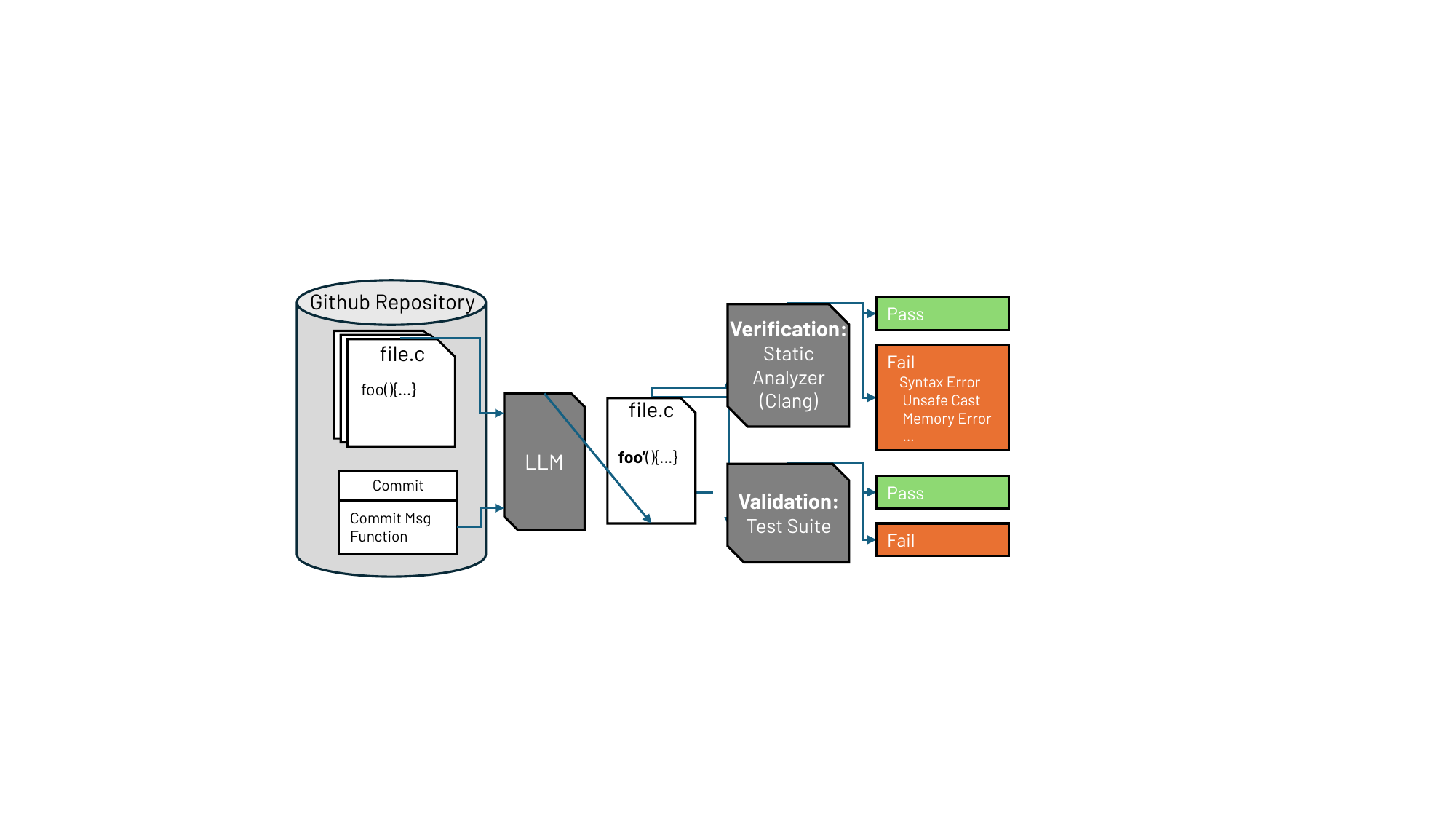

Github Repository
Pass

Verification:
Static Analyzer (Clang)

file.c

Fail
    Syntax Error
     Unsafe Cast
     Memory Error
     …
foo(){…}
file.c
LLM

foo’(){…}

Commit

Pass
Validation: Test Suite

Commit Msg
Function
Fail